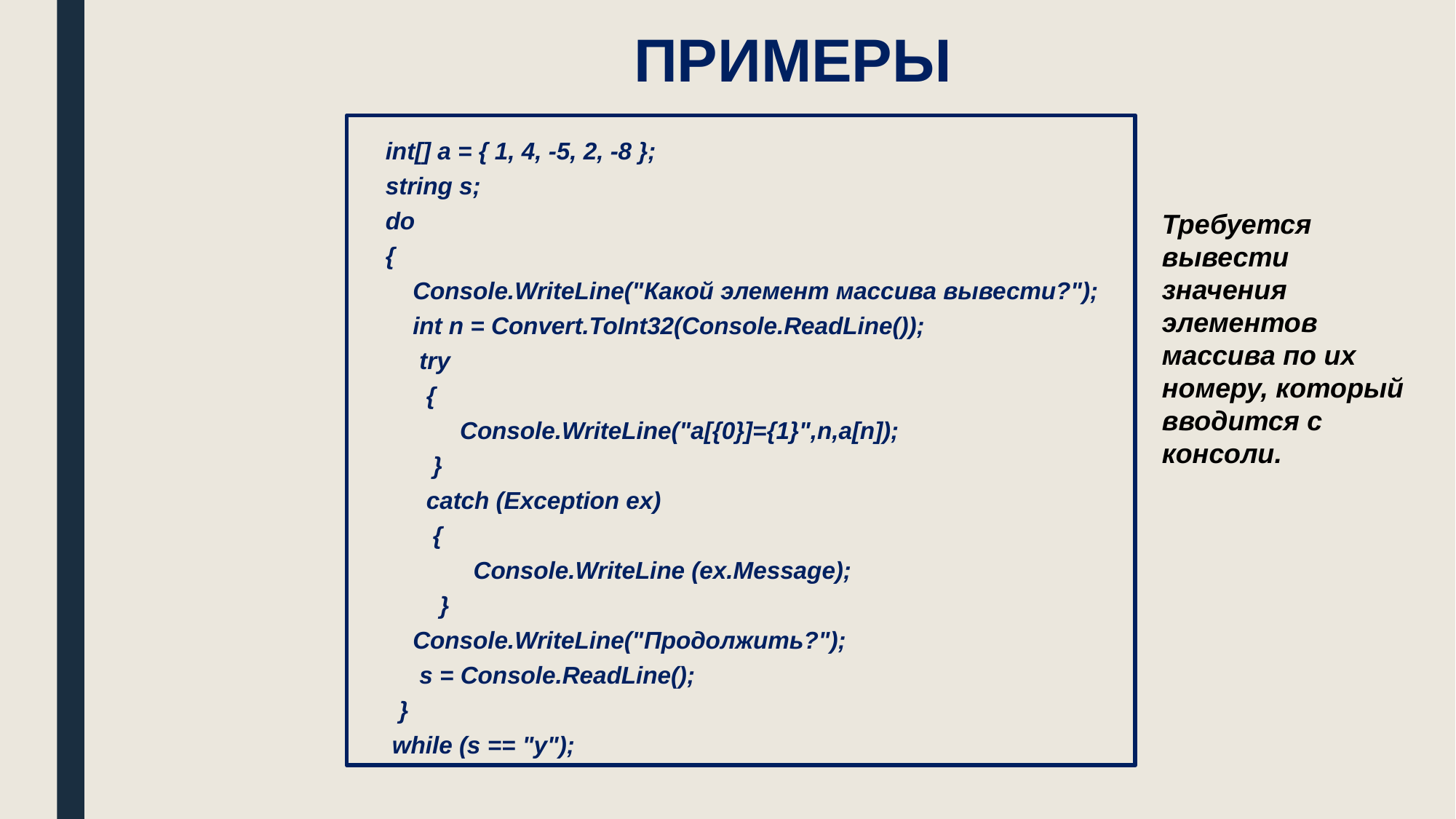

# ПРИМЕРЫ

int[] a = { 1, 4, -5, 2, -8 };
string s;
do
{
Console.WriteLine("Какой элемент массива вывести?");
int n = Convert.ToInt32(Console.ReadLine());
 try
  {
       Console.WriteLine("a[{0}]={1}",n,a[n]);
   }
  catch (Exception ex)
   {
         Console.WriteLine (ex.Message);
    }
Console.WriteLine("Продолжить?");
 s = Console.ReadLine();
  }
 while (s == "y");

Требуется вывести значения элементов массива по их номеру, который вводится с консоли.